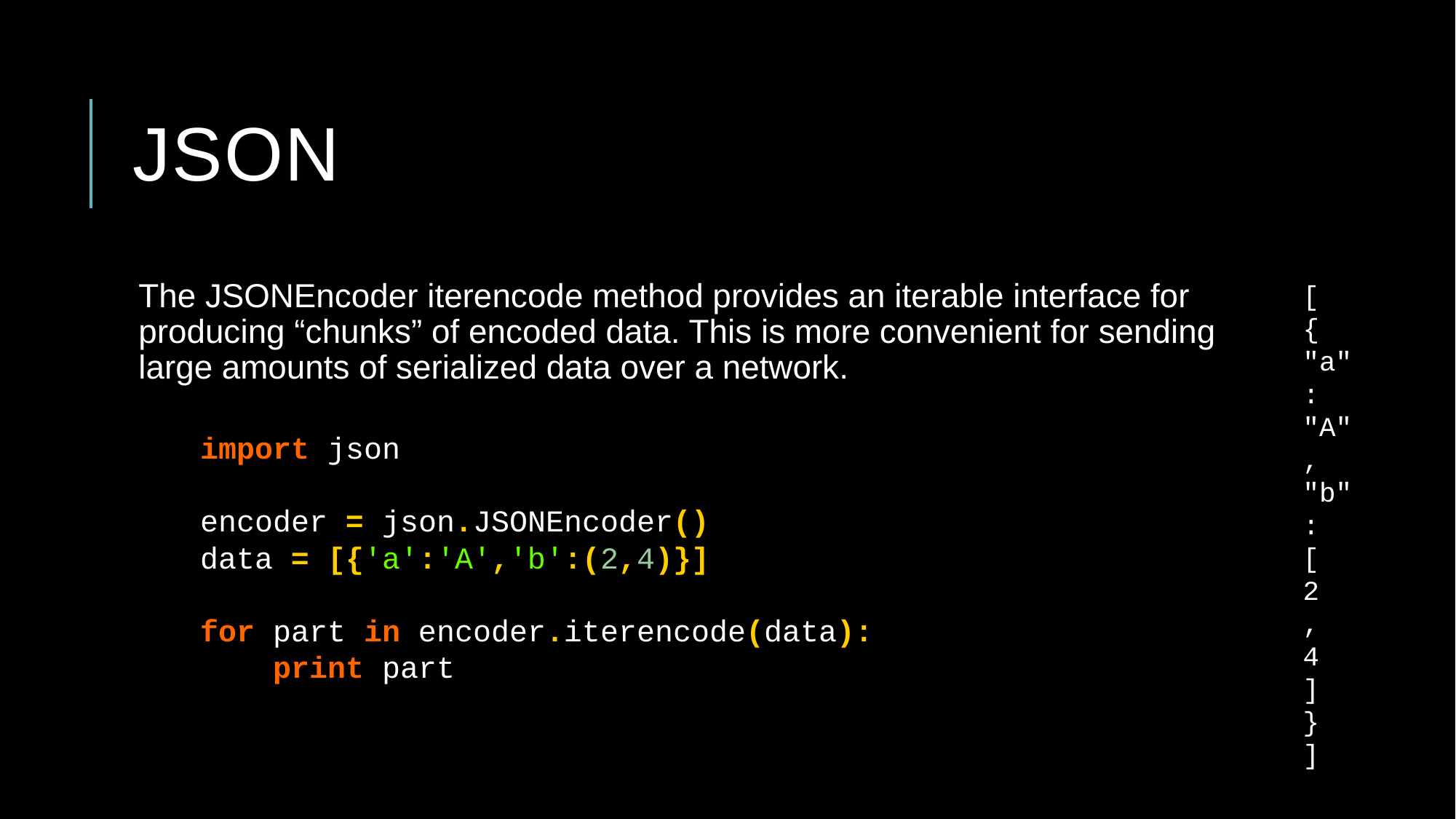

# json
The JSONEncoder iterencode method provides an iterable interface for producing “chunks” of encoded data. This is more convenient for sending large amounts of serialized data over a network.
[
{
"a"
:
"A"
,
"b"
:
[
2
,
4
]
}
]
import json
encoder = json.JSONEncoder()
data = [{'a':'A','b':(2,4)}]
for part in encoder.iterencode(data):
    print part